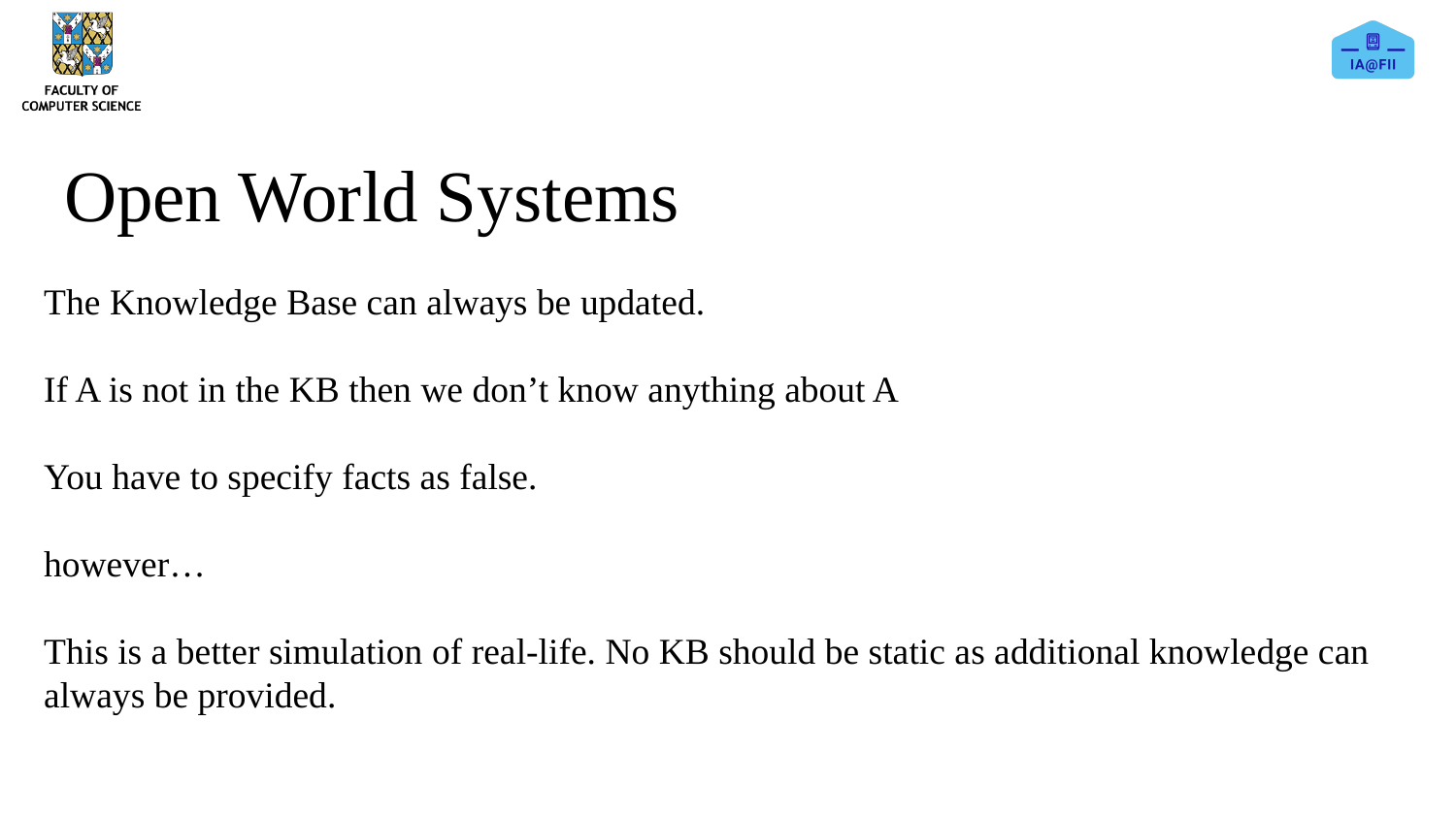

# Open World Systems
The Knowledge Base can always be updated.

If A is not in the KB then we don’t know anything about A

You have to specify facts as false.

however…

This is a better simulation of real-life. No KB should be static as additional knowledge can always be provided.